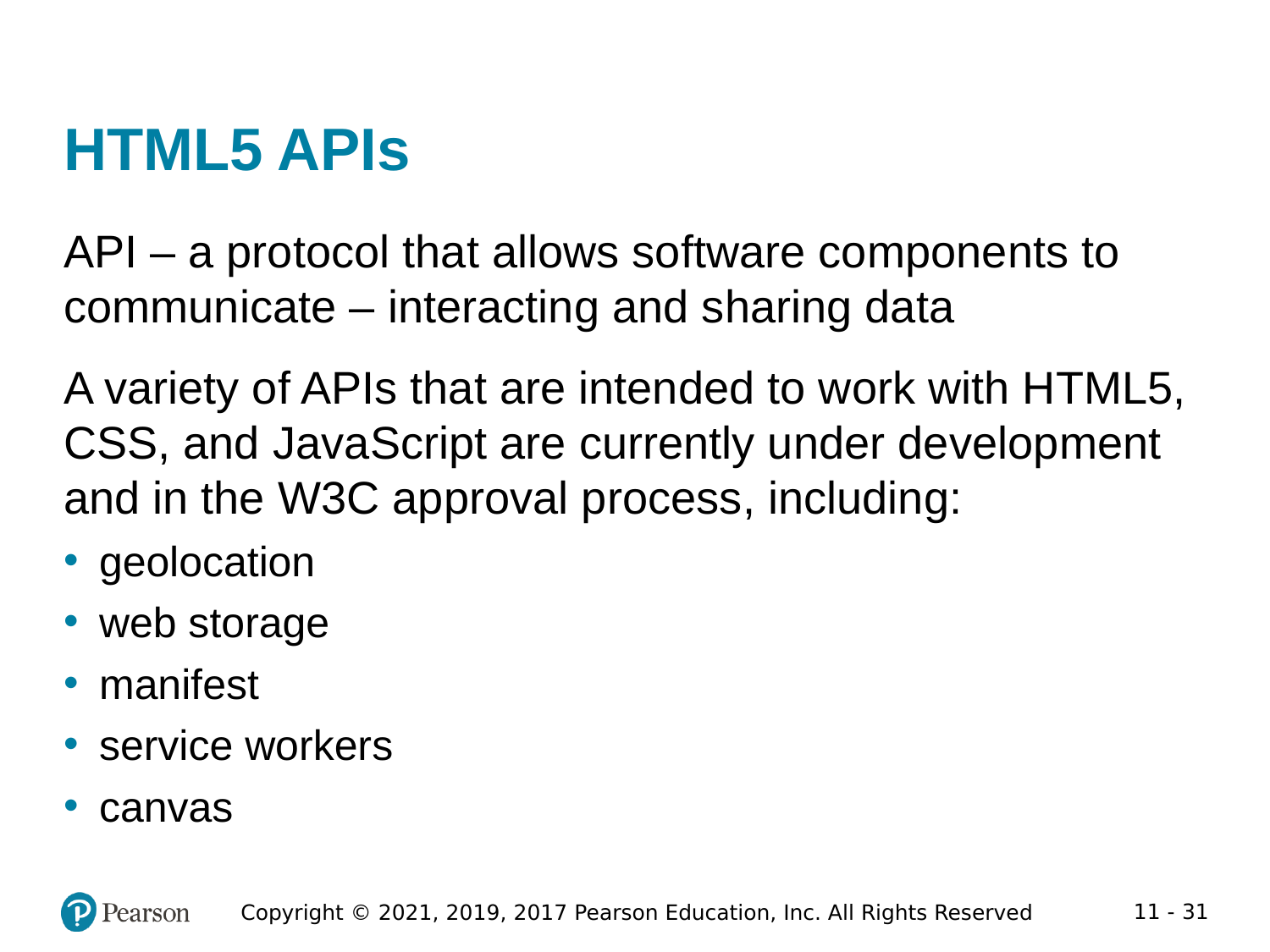

# HTML5 APIs
API – a protocol that allows software components to communicate – interacting and sharing data
A variety of APIs that are intended to work with HTML5, CSS, and JavaScript are currently under development and in the W3C approval process, including:
geolocation
web storage
manifest
service workers
canvas